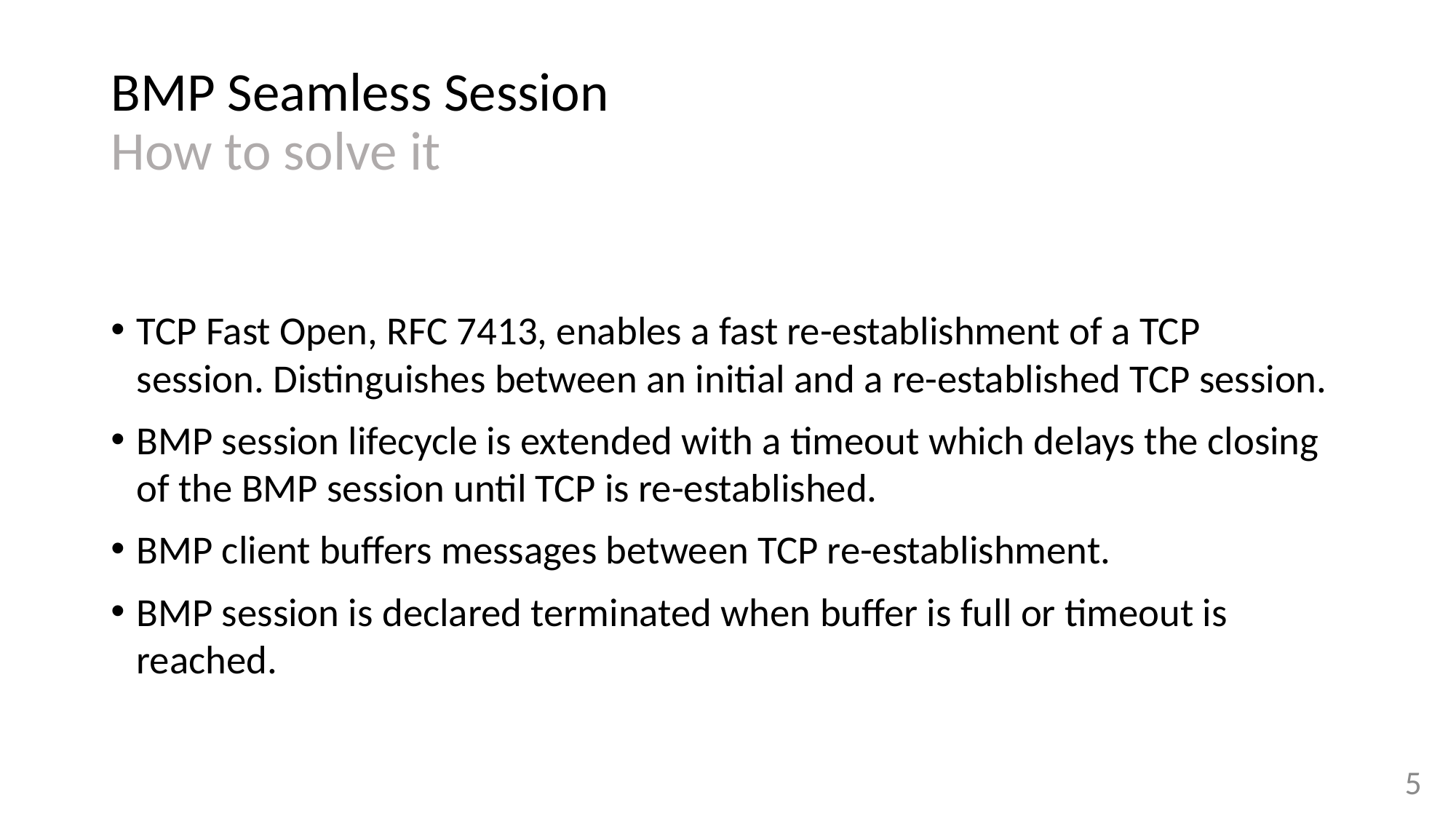

# BMP Seamless Session How to solve it
TCP Fast Open, RFC 7413, enables a fast re-establishment of a TCP session. Distinguishes between an initial and a re-established TCP session.
BMP session lifecycle is extended with a timeout which delays the closing of the BMP session until TCP is re-established.
BMP client buffers messages between TCP re-establishment.
BMP session is declared terminated when buffer is full or timeout is reached.
5